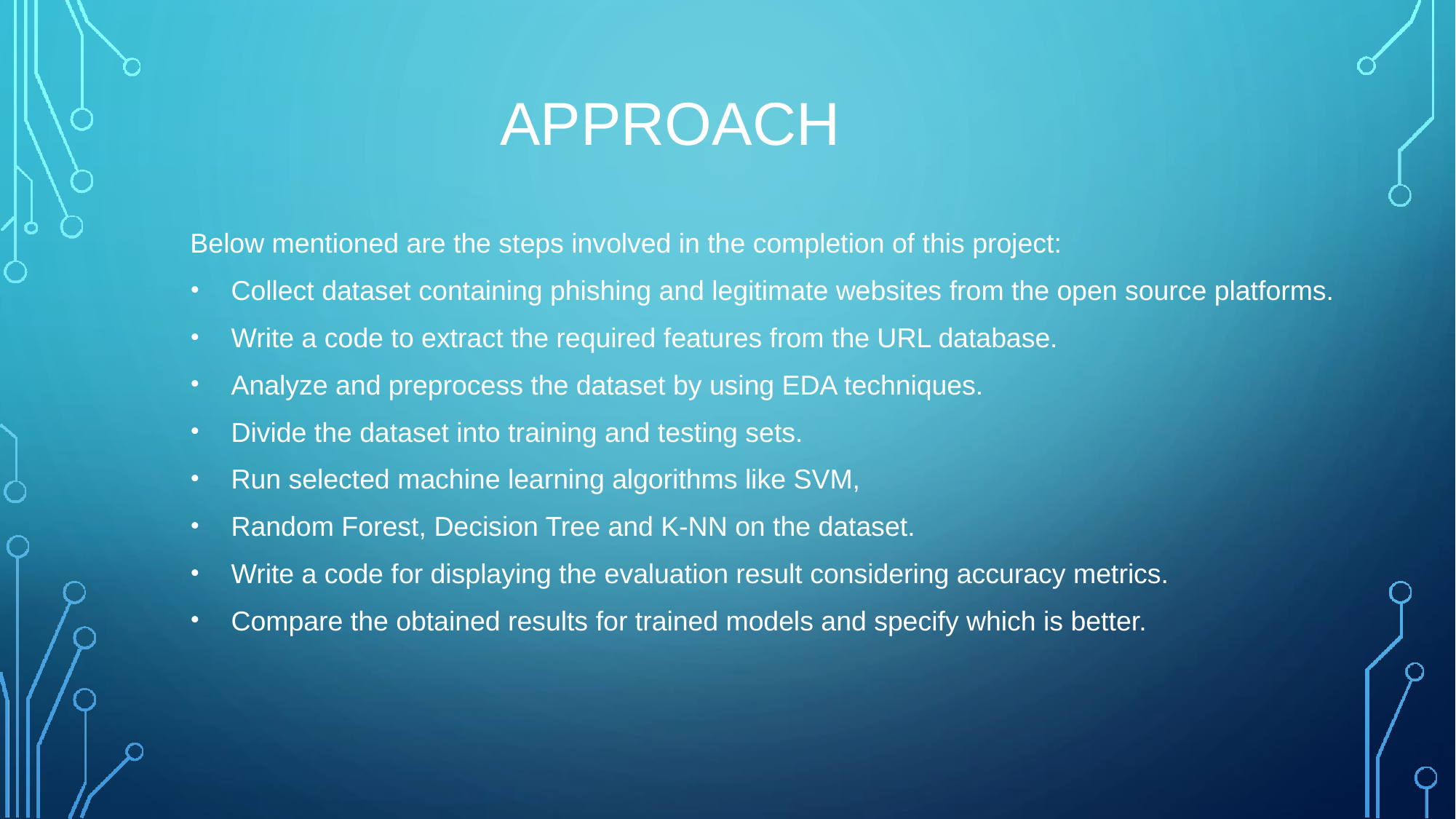

# APPROACH
Below mentioned are the steps involved in the completion of this project:
Collect dataset containing phishing and legitimate websites from the open source platforms.
Write a code to extract the required features from the URL database.
Analyze and preprocess the dataset by using EDA techniques.
Divide the dataset into training and testing sets.
Run selected machine learning algorithms like SVM,
Random Forest, Decision Tree and K-NN on the dataset.
Write a code for displaying the evaluation result considering accuracy metrics.
Compare the obtained results for trained models and specify which is better.